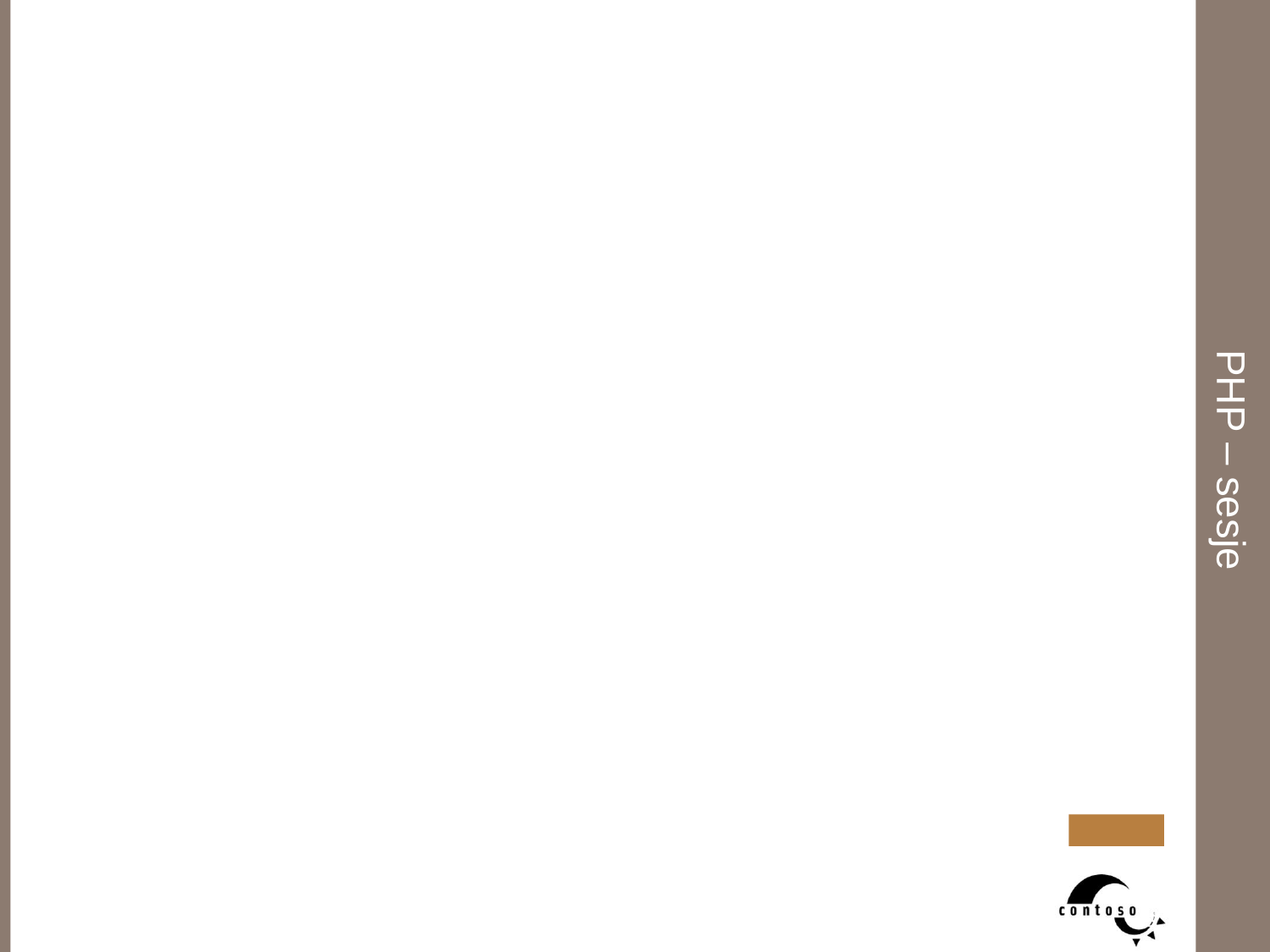

PHP – sesje
Ad.3.

	Kończenie sesji odbywa się poprzez wywołanie funkcji session_destroy().

Inne metody obsługi sesji:

session_register() – rejestrowanie zmiennej sesyjnej w celu jej śledzienia
session_unregister() – przeciwieństwo session_register(), wymaga ciągu jako argumentu i usuwa z listy zarejestrowanych zmiennych zmienną o nazwie przekazanej jako argument
session_is_registered() - sprawdza, czy zmienna o podanej nazwie jest zarejestrowana w bieżącej sesji
session_save_path() - zwraca (lub ustawia w przypadku podania argumentu) ścieżkę do katalogu, w którym zapisywane są wartości zmiennych sesyjnych
session_encode() - zwraca ciąg z zakodowanym stanem bieżącej sesji
session_decode() - pobiera wynik działania funkcji session_encode() i odtwarza stan sesji, zmieniając zmienne sesji na zmienne strony